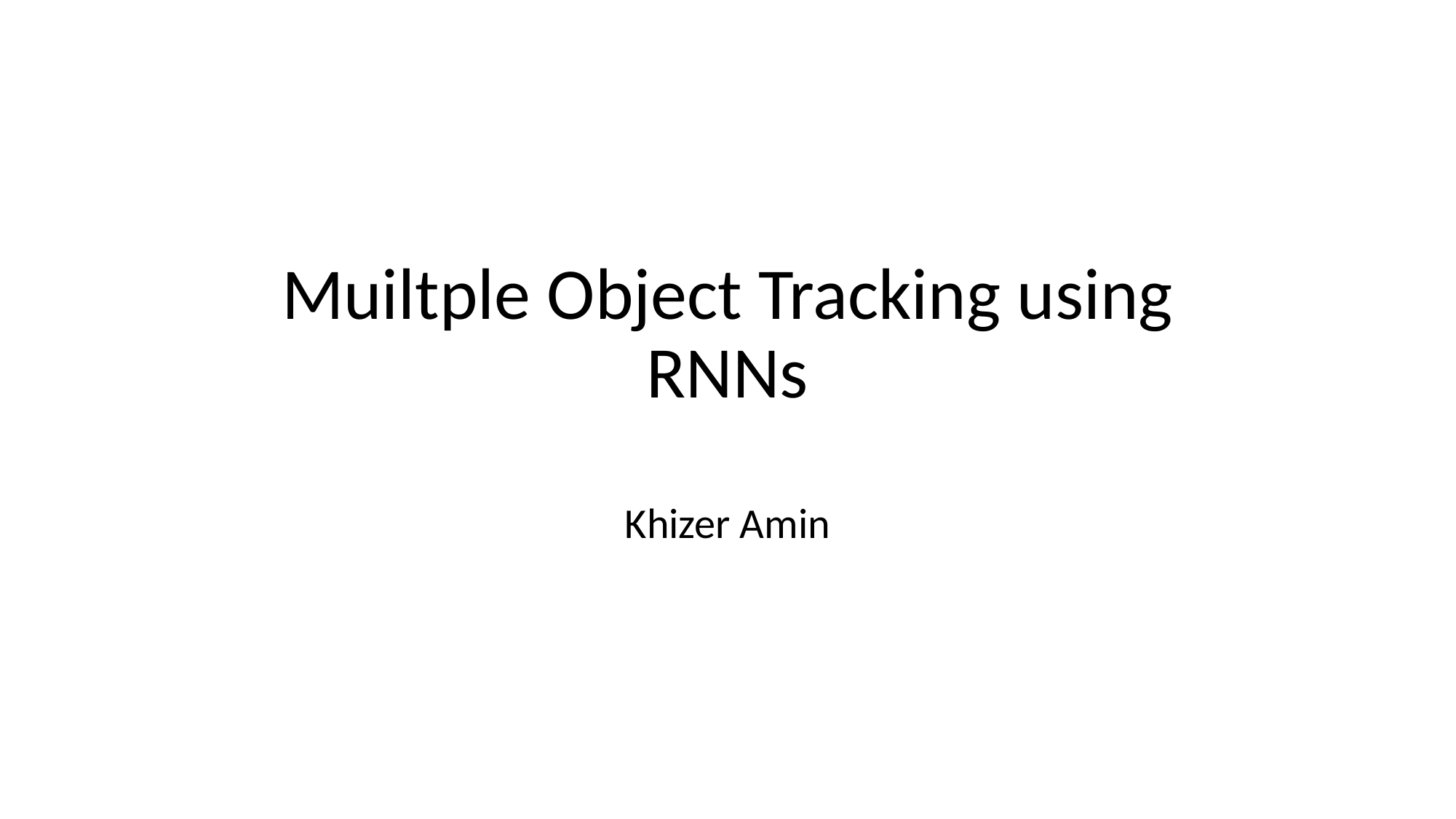

# Muiltple Object Tracking using RNNs

Khizer Amin